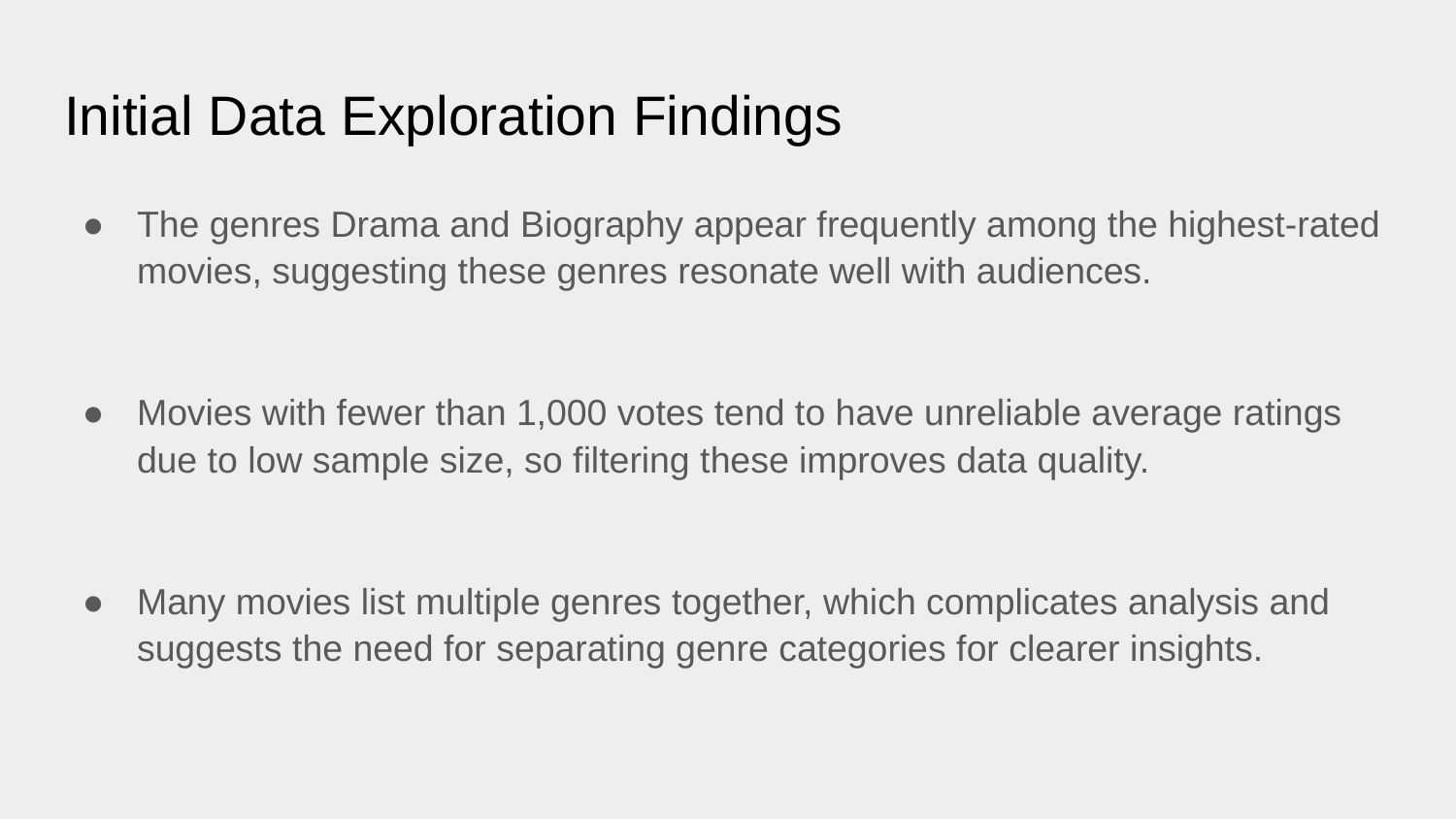

# Initial Data Exploration Findings
The genres Drama and Biography appear frequently among the highest-rated movies, suggesting these genres resonate well with audiences.

Movies with fewer than 1,000 votes tend to have unreliable average ratings due to low sample size, so filtering these improves data quality.

Many movies list multiple genres together, which complicates analysis and suggests the need for separating genre categories for clearer insights.